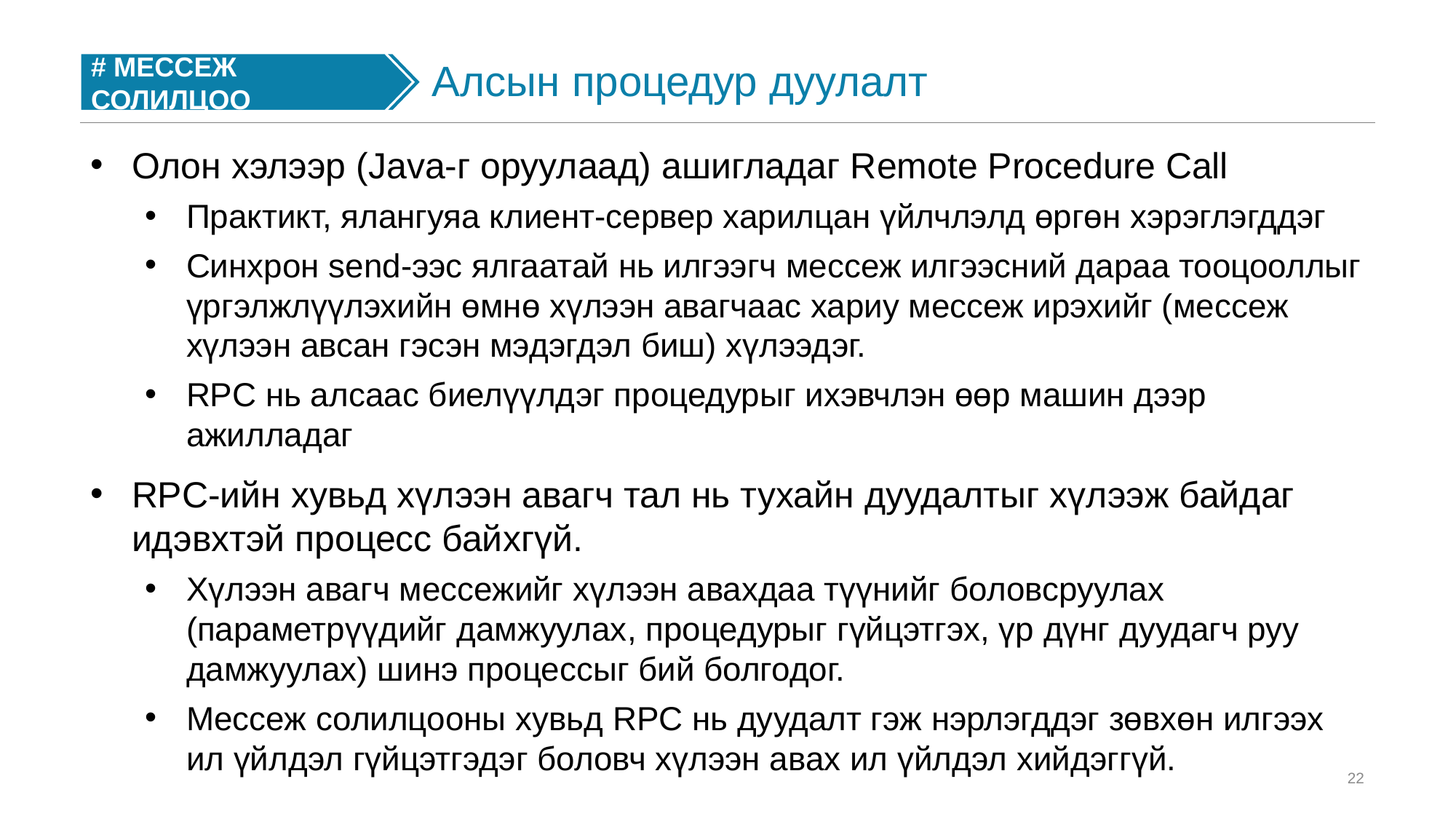

Алсын процедур дуулалт
# МЕССЕЖ СОЛИЛЦОО
#
Олон хэлээр (Java-г оруулаад) ашигладаг Remote Procedure Call
Практикт, ялангуяа клиент-сервер харилцан үйлчлэлд өргөн хэрэглэгддэг
Синхрон send-ээс ялгаатай нь илгээгч мессеж илгээсний дараа тооцооллыг үргэлжлүүлэхийн өмнө хүлээн авагчаас хариу мессеж ирэхийг (мессеж хүлээн авсан гэсэн мэдэгдэл биш) хүлээдэг.
RPC нь алсаас биелүүлдэг процедурыг ихэвчлэн өөр машин дээр ажилладаг
RPC-ийн хувьд хүлээн авагч тал нь тухайн дуудалтыг хүлээж байдаг идэвхтэй процесс байхгүй.
Хүлээн авагч мессежийг хүлээн авахдаа түүнийг боловсруулах (параметрүүдийг дамжуулах, процедурыг гүйцэтгэх, үр дүнг дуудагч руу дамжуулах) шинэ процессыг бий болгодог.
Мессеж солилцооны хувьд RPC нь дуудалт гэж нэрлэгддэг зөвхөн илгээх ил үйлдэл гүйцэтгэдэг боловч хүлээн авах ил үйлдэл хийдэггүй.
22